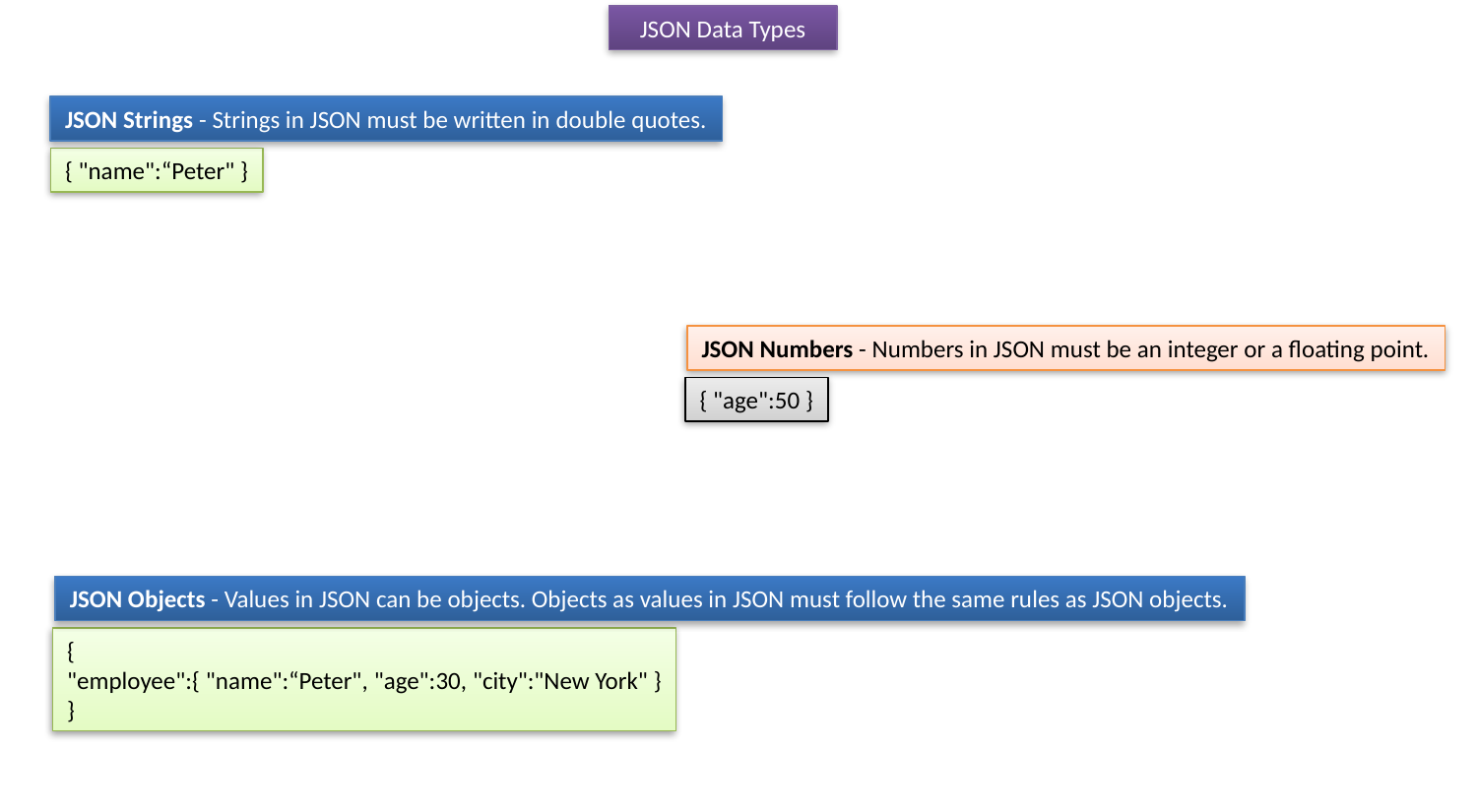

JSON Data Types

JSON Strings - Strings in JSON must be written in double quotes.
{ "name":“Peter" }
JSON Numbers - Numbers in JSON must be an integer or a floating point.
{ "age":50 }
JSON Objects - Values in JSON can be objects. Objects as values in JSON must follow the same rules as JSON objects.
{
"employee":{ "name":“Peter", "age":30, "city":"New York" }
}